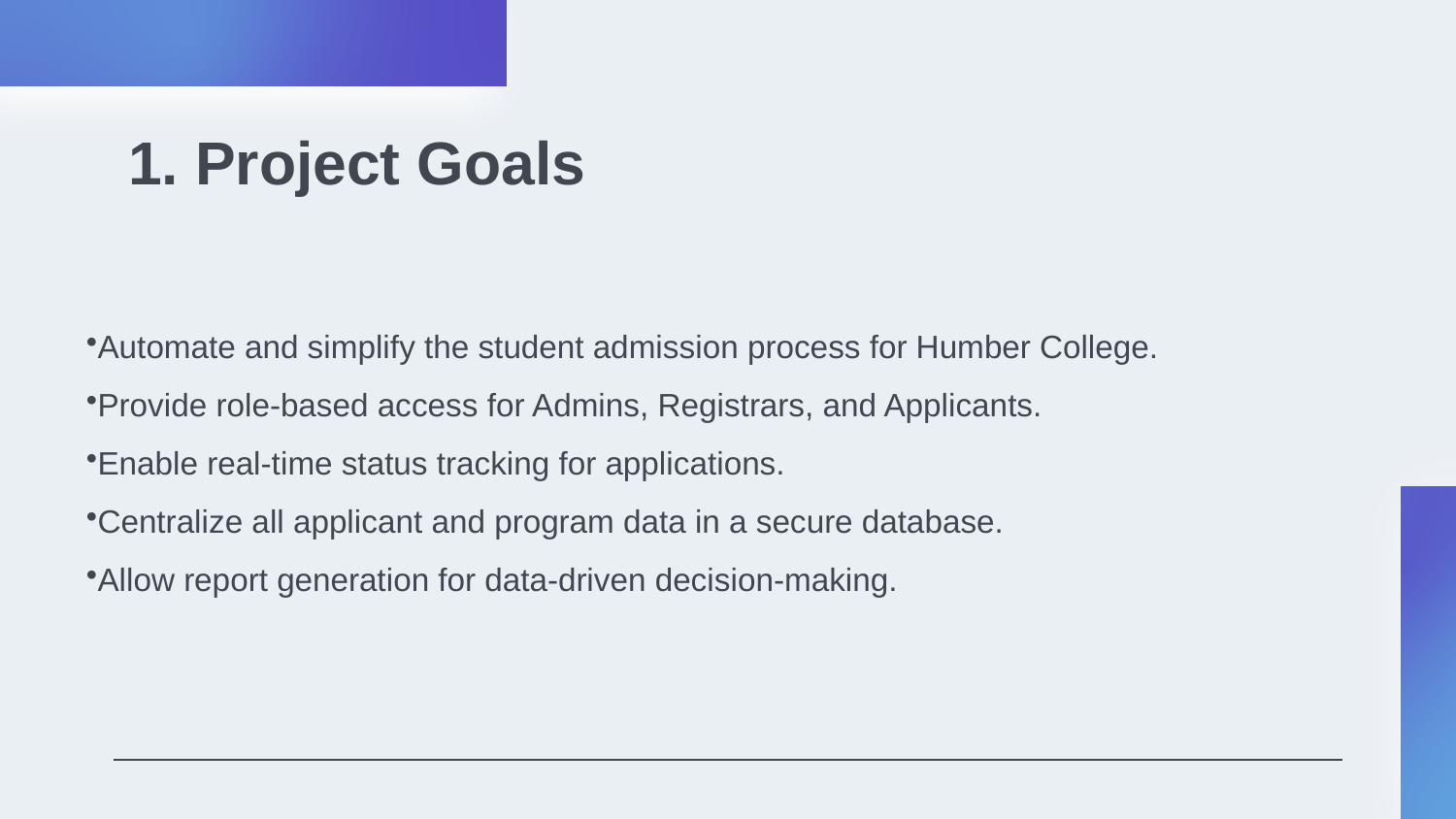

# 1. Project Goals
Automate and simplify the student admission process for Humber College.
Provide role-based access for Admins, Registrars, and Applicants.
Enable real-time status tracking for applications.
Centralize all applicant and program data in a secure database.
Allow report generation for data-driven decision-making.